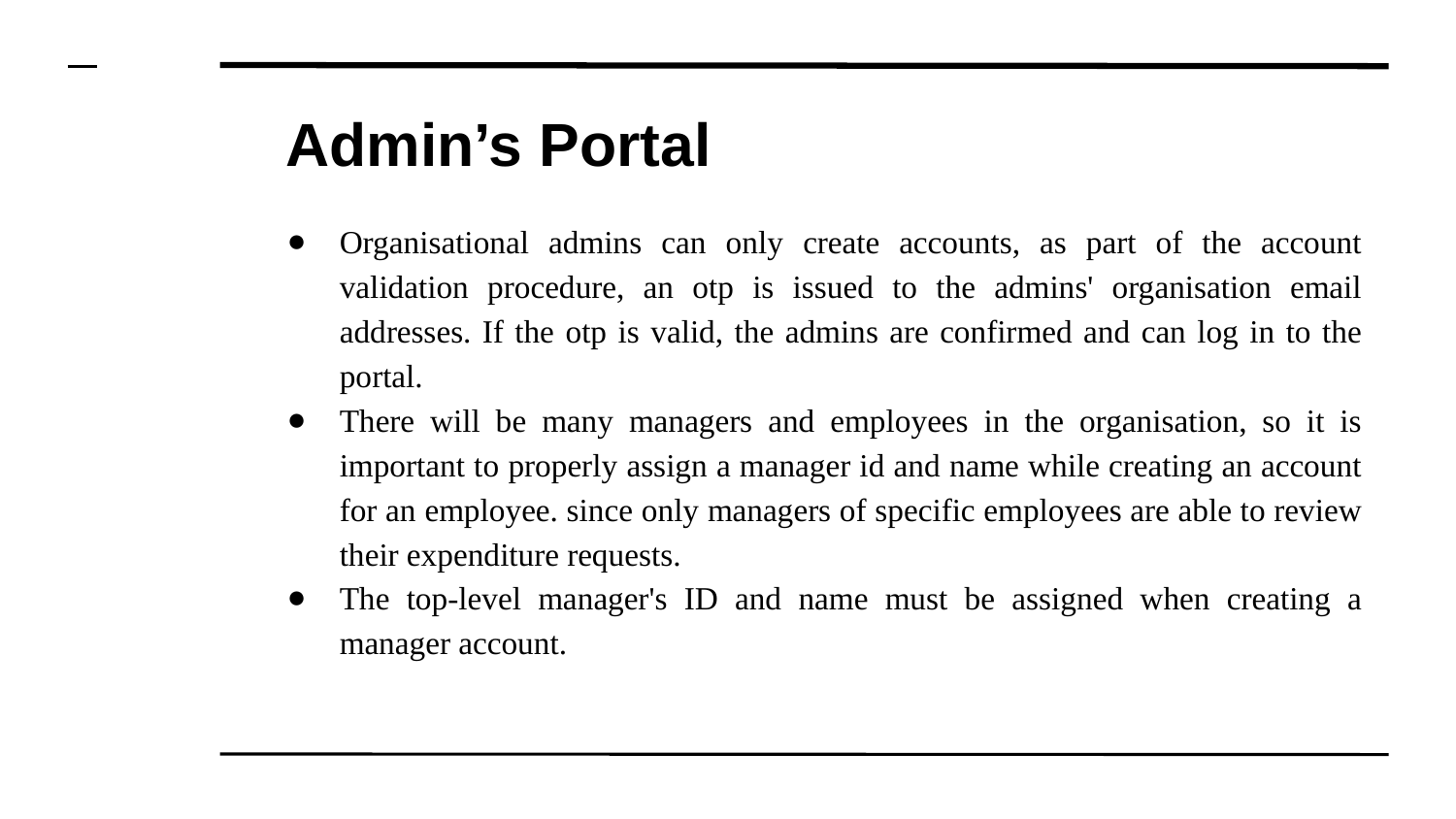

# Admin’s Portal
Organisational admins can only create accounts, as part of the account validation procedure, an otp is issued to the admins' organisation email addresses. If the otp is valid, the admins are confirmed and can log in to the portal.
There will be many managers and employees in the organisation, so it is important to properly assign a manager id and name while creating an account for an employee. since only managers of specific employees are able to review their expenditure requests.
The top-level manager's ID and name must be assigned when creating a manager account.